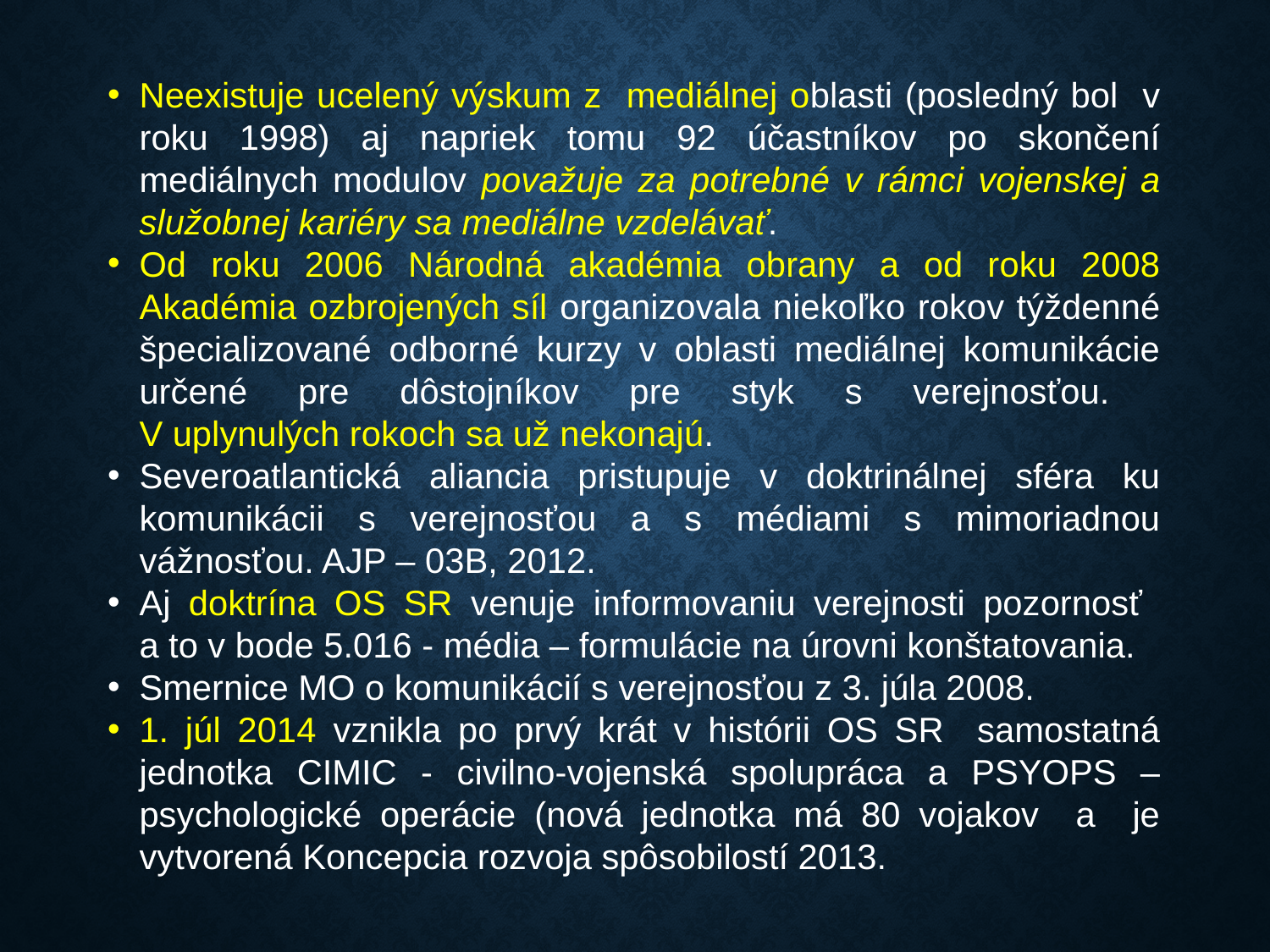

Neexistuje ucelený výskum z  mediálnej oblasti (posledný bol  v roku 1998) aj napriek tomu 92 účastníkov po skončení mediálnych modulov považuje za potrebné v rámci vojenskej a služobnej kariéry sa mediálne vzdelávať.
Od roku 2006 Národná akadémia obrany a od roku 2008 Akadémia ozbrojených síl organizovala niekoľko rokov týždenné špecializované odborné kurzy v oblasti mediálnej komunikácie určené pre dôstojníkov pre styk s verejnosťou.
V uplynulých rokoch sa už nekonajú.
Severoatlantická aliancia pristupuje v doktrinálnej sféra ku komunikácii s verejnosťou a s médiami s mimoriadnou vážnosťou. AJP – 03B, 2012.
Aj doktrína OS SR venuje informovaniu verejnosti pozornosť
a to v bode 5.016 - média – formulácie na úrovni konštatovania.
Smernice MO o komunikácií s verejnosťou z 3. júla 2008.
1. júl 2014 vznikla po prvý krát v histórii OS SR  samostatná jednotka CIMIC - civilno-vojenská spolupráca a PSYOPS – psychologické operácie (nová jednotka má 80 vojakov  a  je vytvorená Koncepcia rozvoja spôsobilostí 2013.